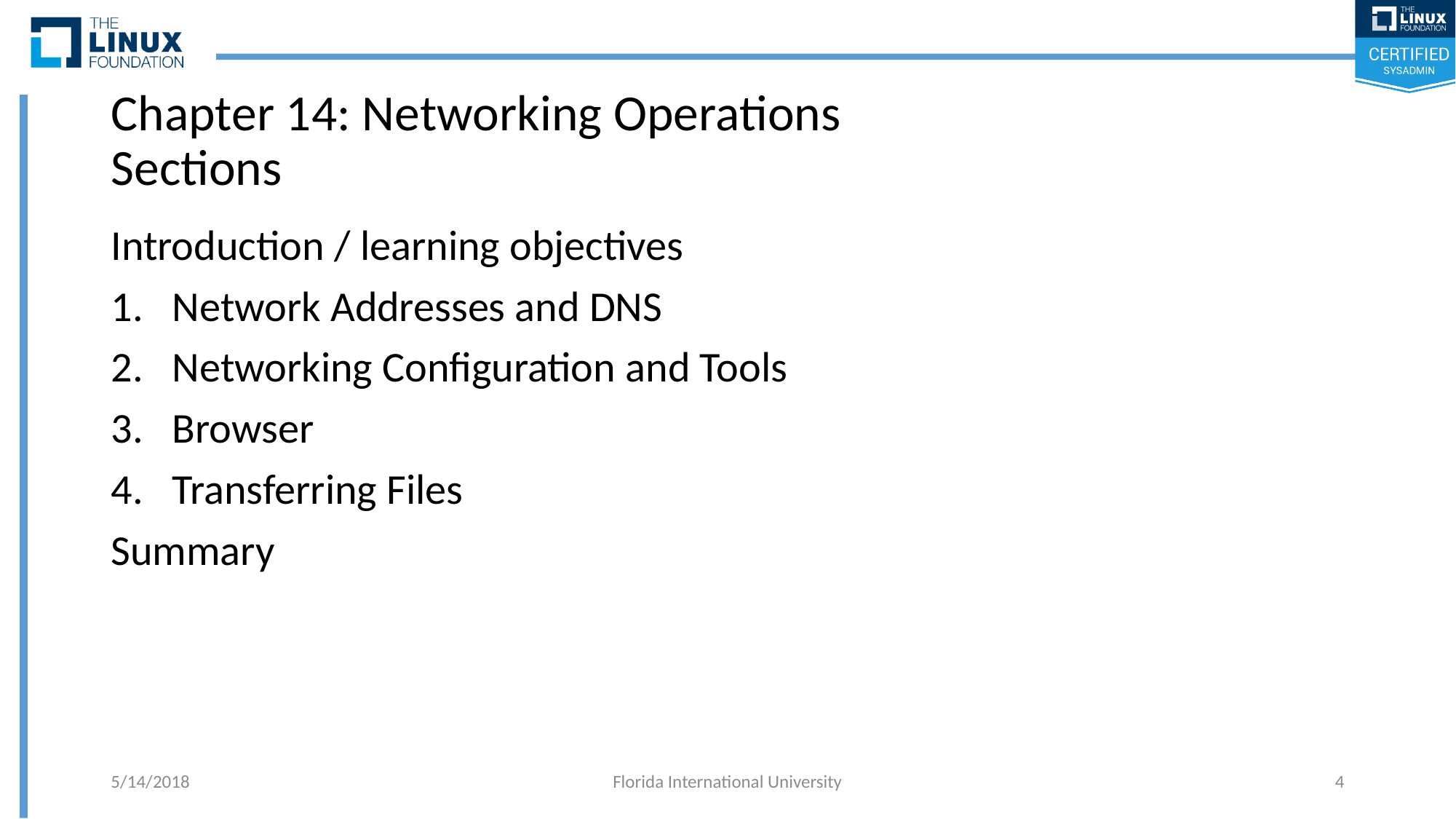

# Chapter 14: Networking Operations Sections
Introduction / learning objectives
Network Addresses and DNS
Networking Configuration and Tools
Browser
Transferring Files
Summary
5/14/2018
Florida International University
4